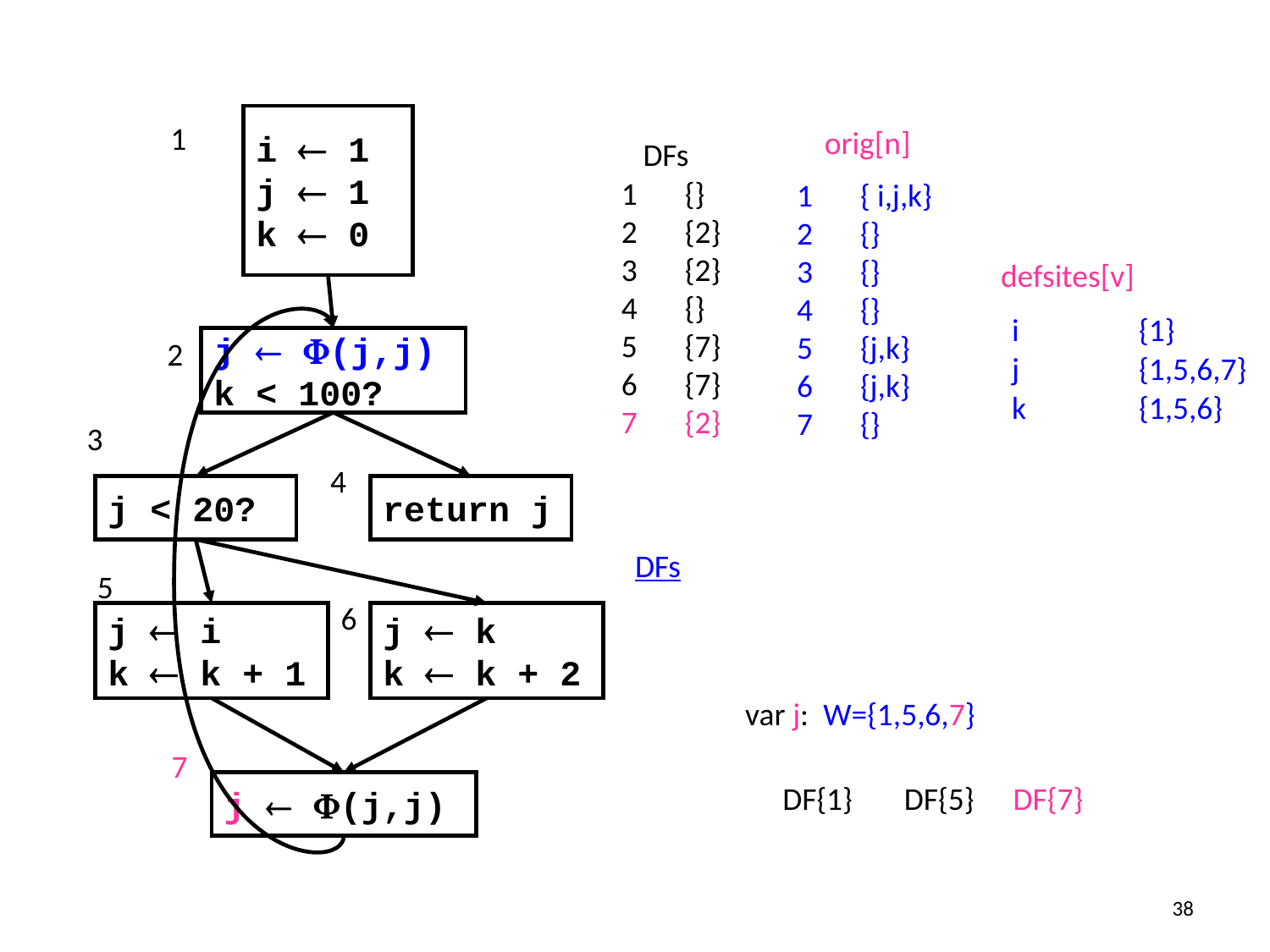

i ← 1
j ← 1
k ← 0
1
orig[n]
{ i,j,k}
{}
{}
{}
{j,k}
{j,k}
{}
DFs
{}
{2}
{2}
{}
{7}
{7}
{2}
defsites[v]
i	{1}
j	{1,5,6,7}
k	{1,5,6}
2
j ← Φ(j,j)
k < 100?
3
4
j < 20?
return j
DFs
5
6
j ← i
k ← k + 1
j ← k
k ← k + 2
var j:  W={1,5,6,7}
7
j ← Φ(j,j)
DF{1}
DF{5}
DF{7}
38